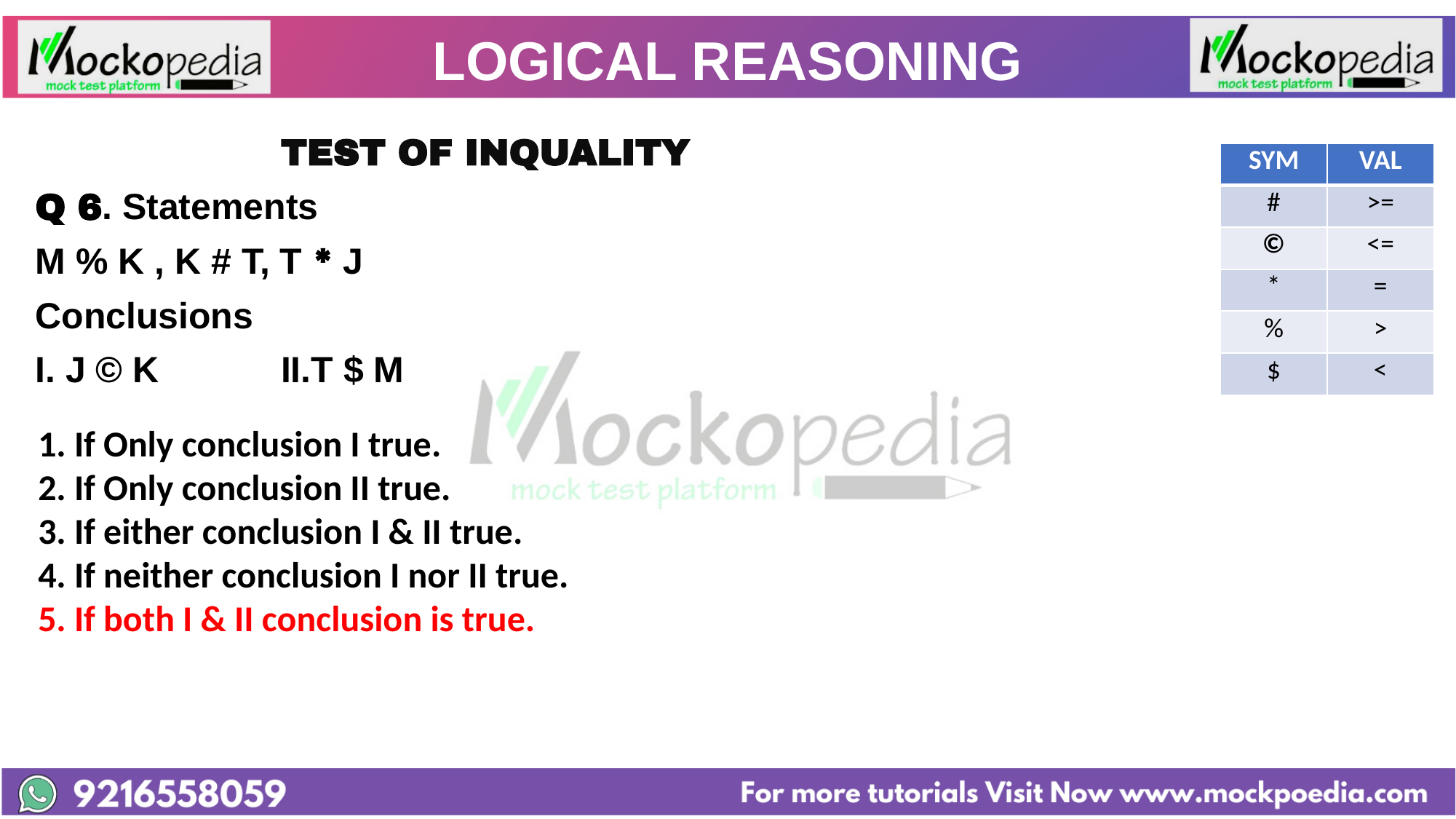

# LOGICAL REASONING
		 	TEST OF INQUALITY
Q 6. Statements
M % K , K # T, T * J
Conclusions
I. J © K		II.T $ M

| SYM | VAL |
| --- | --- |
| # | >= |
| © | <= |
| \* | = |
| % | > |
| $ | < |
1. If Only conclusion I true.
2. If Only conclusion II true.
3. If either conclusion I & II true.
4. If neither conclusion I nor II true.
5. If both I & II conclusion is true.